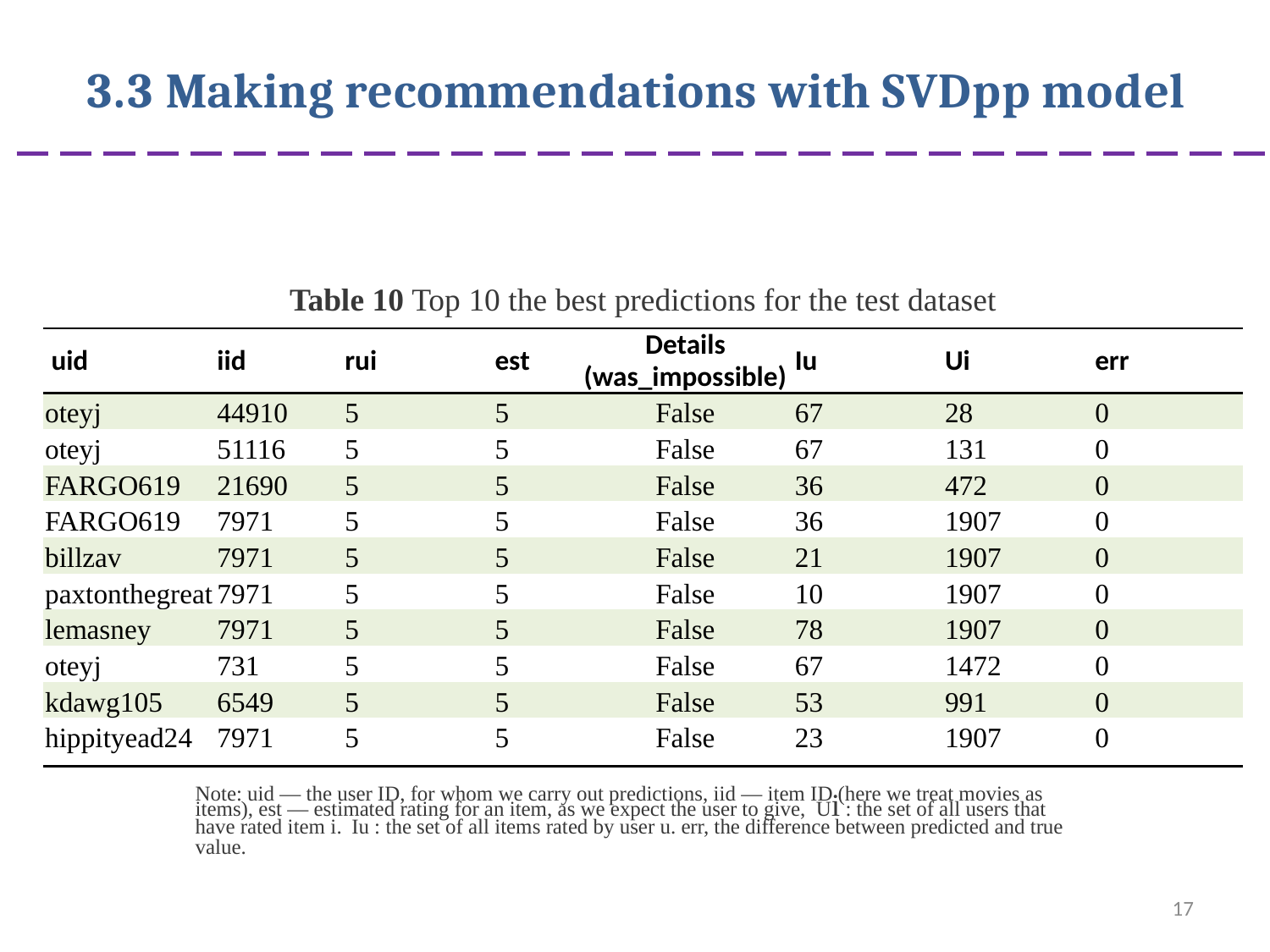

# 3.3 Making recommendations with SVDpp model
Table 10 Top 10 the best predictions for the test dataset
| uid | iid | rui | est | Details (was\_impossible) | Iu | Ui | err |
| --- | --- | --- | --- | --- | --- | --- | --- |
| oteyj | 44910 | 5 | 5 | False | 67 | 28 | 0 |
| oteyj | 51116 | 5 | 5 | False | 67 | 131 | 0 |
| FARGO619 | 21690 | 5 | 5 | False | 36 | 472 | 0 |
| FARGO619 | 7971 | 5 | 5 | False | 36 | 1907 | 0 |
| billzav | 7971 | 5 | 5 | False | 21 | 1907 | 0 |
| paxtonthegreat | 7971 | 5 | 5 | False | 10 | 1907 | 0 |
| lemasney | 7971 | 5 | 5 | False | 78 | 1907 | 0 |
| oteyj | 731 | 5 | 5 | False | 67 | 1472 | 0 |
| kdawg105 | 6549 | 5 | 5 | False | 53 | 991 | 0 |
| hippityead24 | 7971 | 5 | 5 | False | 23 | 1907 | 0 |
Note: uid — the user ID, for whom we carry out predictions, iid — item ID (here we treat movies as items), est — estimated rating for an item, as we expect the user to give, Ui : the set of all users that have rated item i. Iu : the set of all items rated by user u. err, the difference between predicted and true value.
17